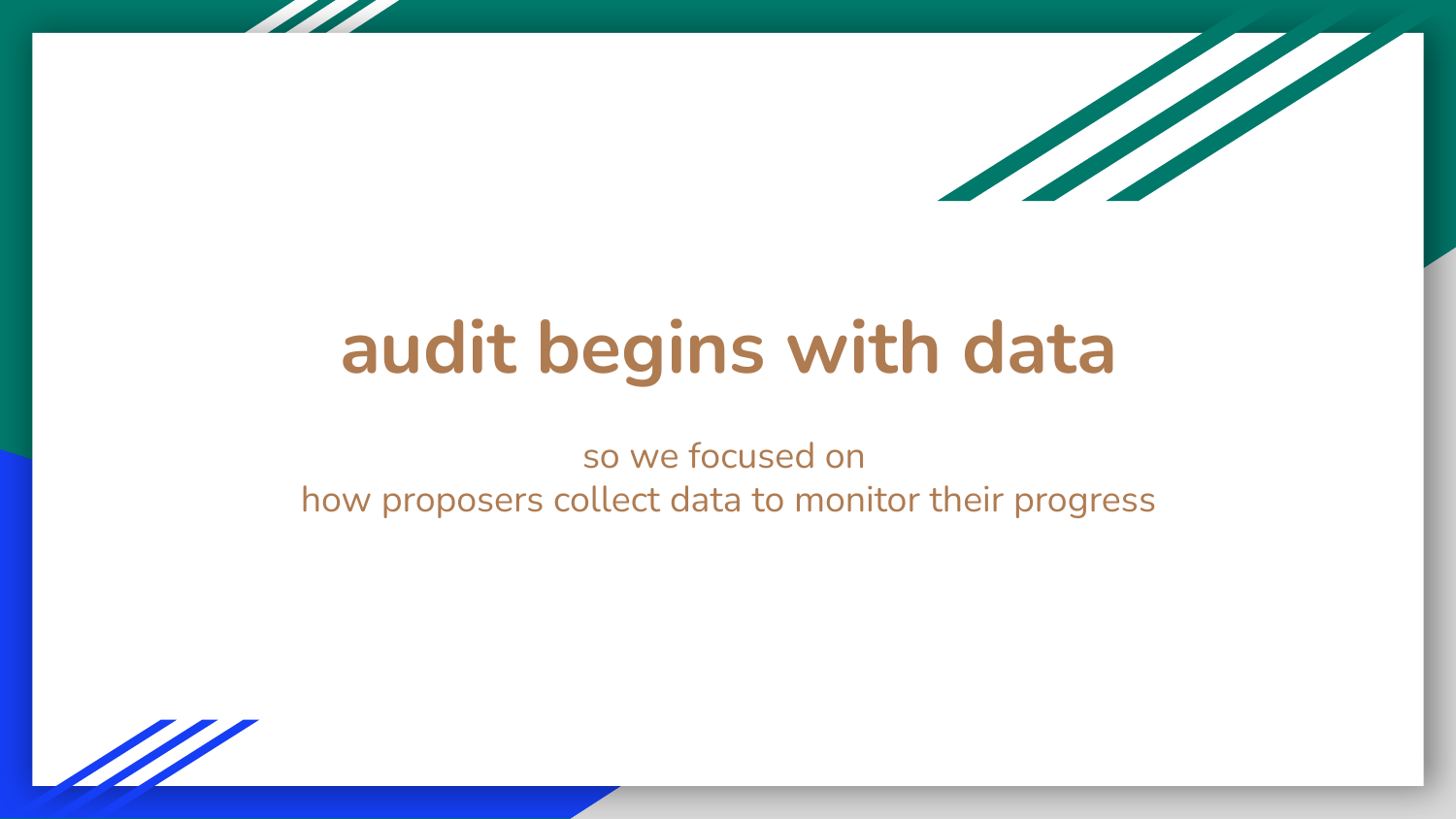

# audit begins with data

so we focused on
how proposers collect data to monitor their progress